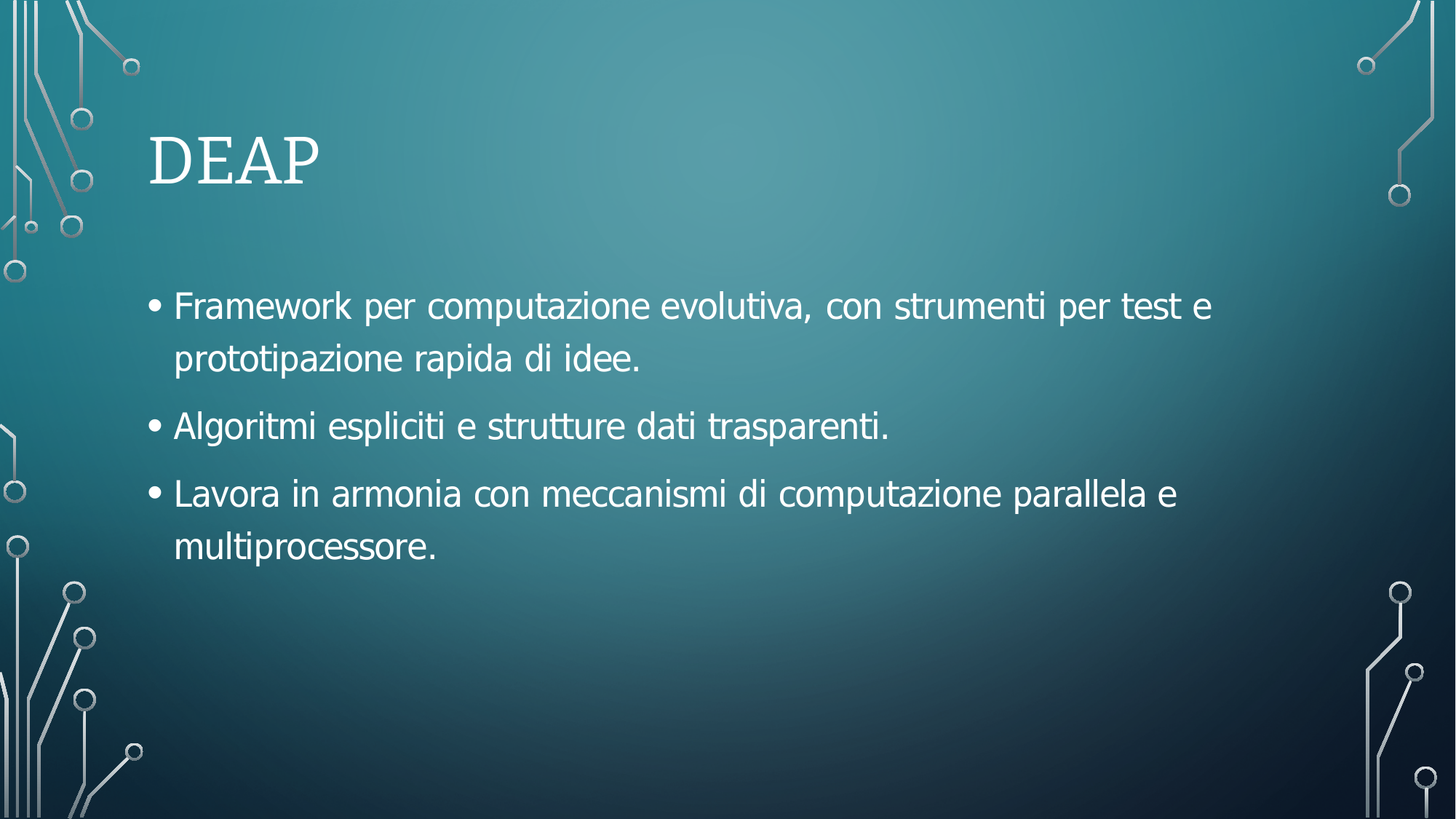

# deap
Framework per computazione evolutiva, con strumenti per test e prototipazione rapida di idee.
Algoritmi espliciti e strutture dati trasparenti.
Lavora in armonia con meccanismi di computazione parallela e multiprocessore.